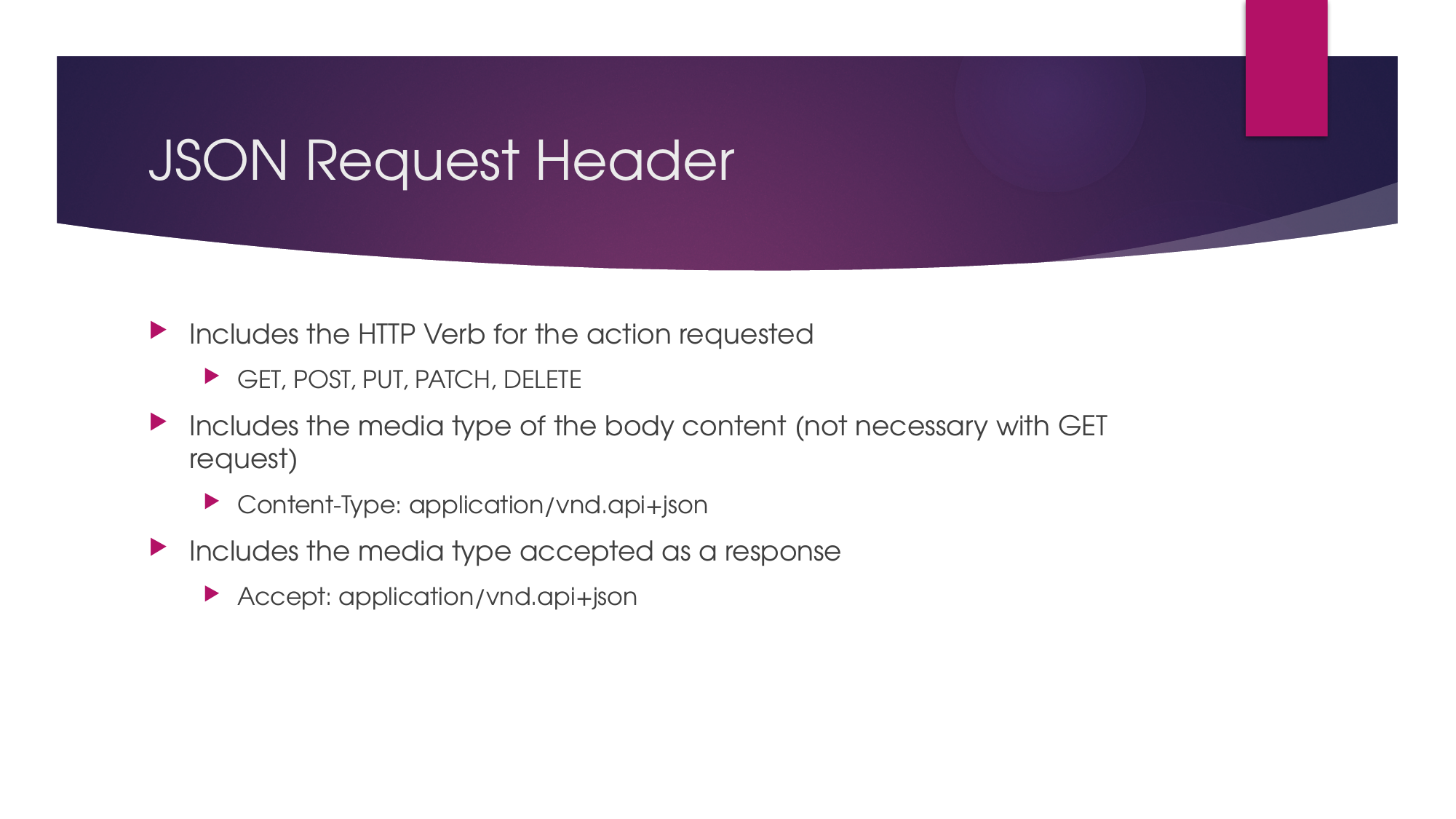

# JSON Request Header
Includes the HTTP Verb for the action requested
GET, POST, PUT, PATCH, DELETE
Includes the media type of the body content (not necessary with GET request)
Content-Type: application/vnd.api+json
Includes the media type accepted as a response
Accept: application/vnd.api+json